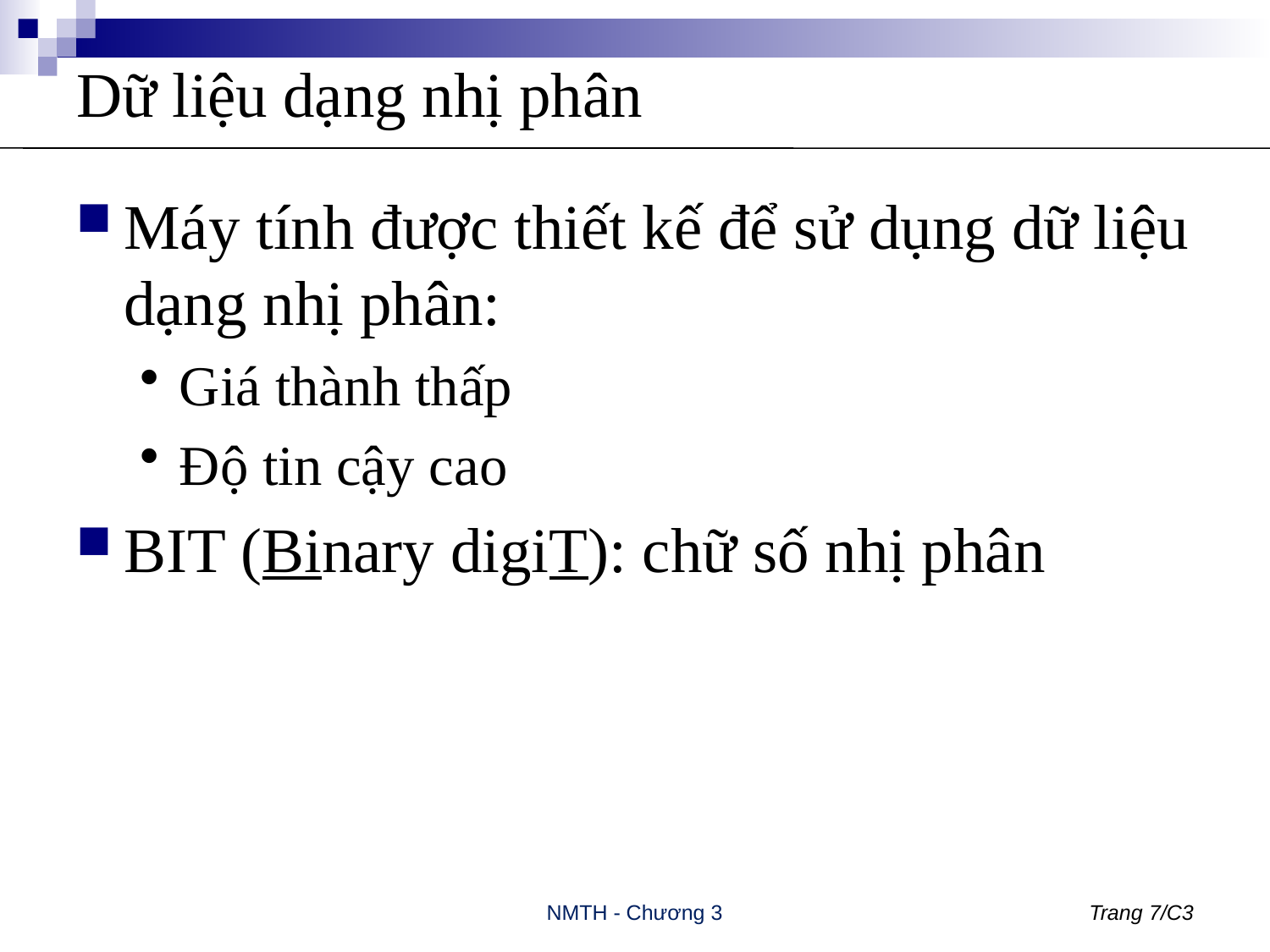

# Dữ liệu dạng nhị phân

Máy tính được thiết kế để sử dụng dữ liệu dạng nhị phân:
Giá thành thấp
Độ tin cậy cao
BIT (Binary digiT): chữ số nhị phân
NMTH - Chương 3
Trang 7/C3